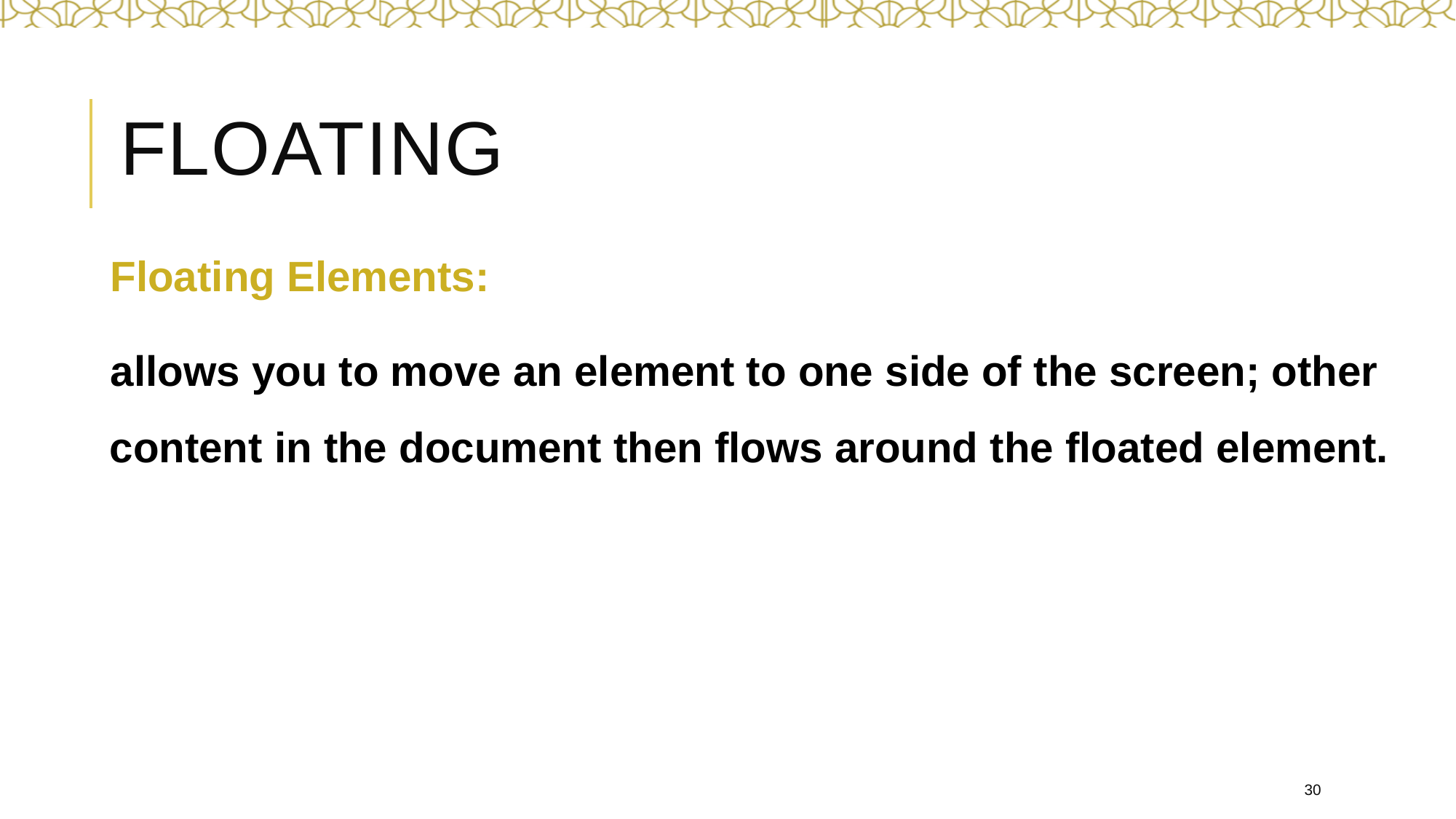

# Floating
Floating Elements:
allows you to move an element to one side of the screen; other content in the document then flows around the floated element.
30